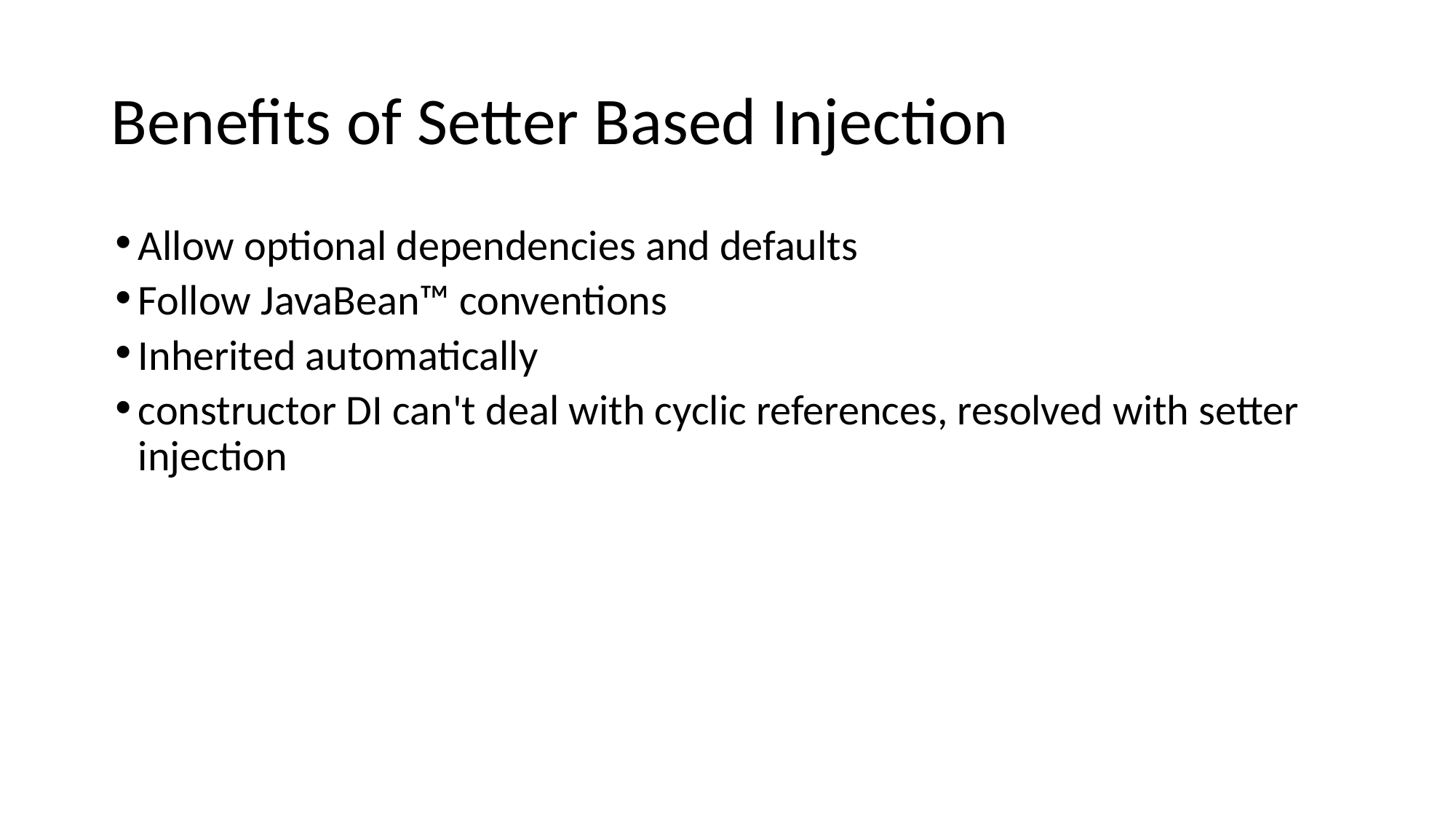

# Benefits of Setter Based Injection
Allow optional dependencies and defaults
Follow JavaBean™ conventions
Inherited automatically
constructor DI can't deal with cyclic references, resolved with setter injection